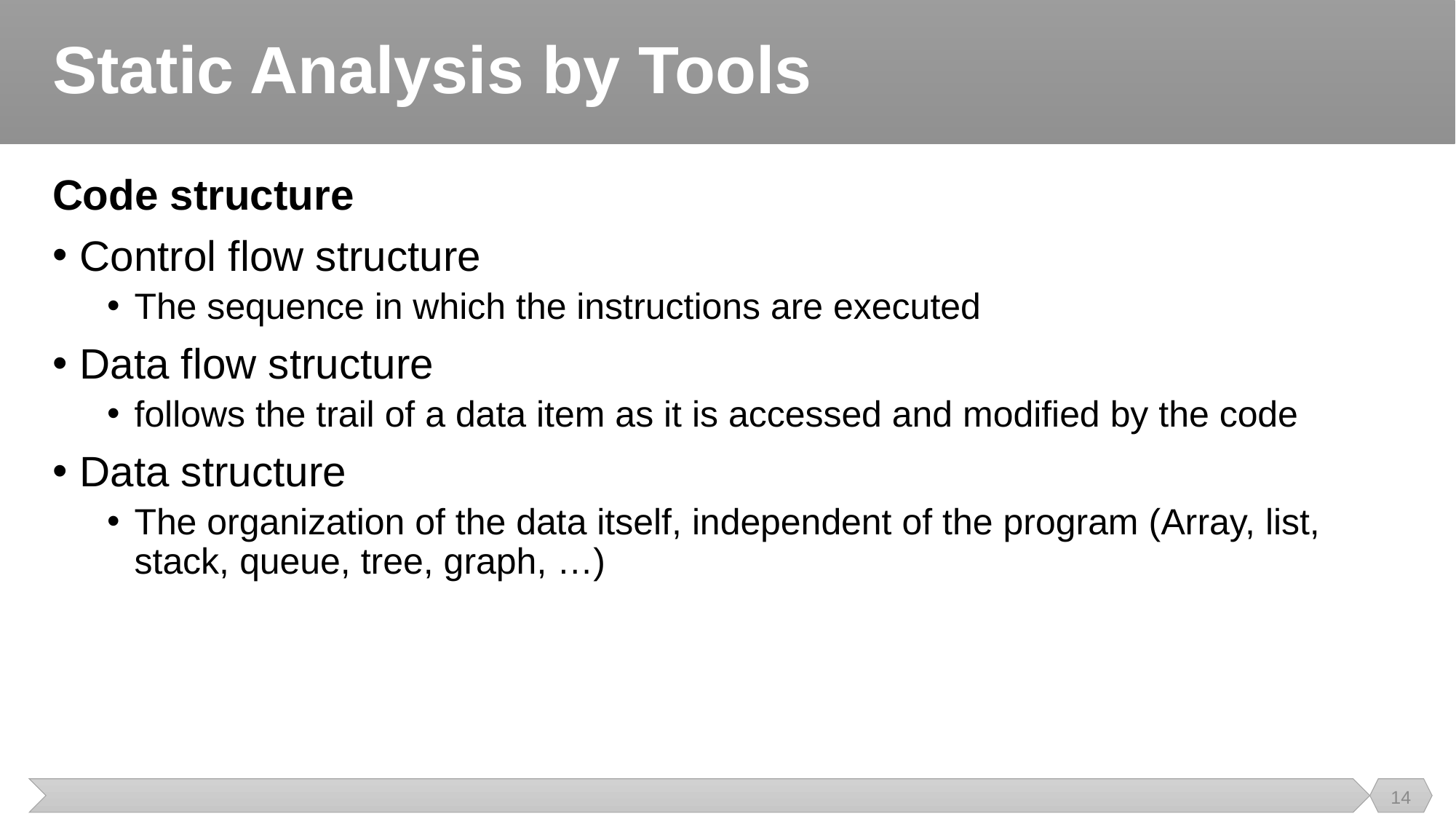

# Static Analysis by Tools
Code structure
Control flow structure
The sequence in which the instructions are executed
Data flow structure
follows the trail of a data item as it is accessed and modified by the code
Data structure
The organization of the data itself, independent of the program (Array, list, stack, queue, tree, graph, …)
14